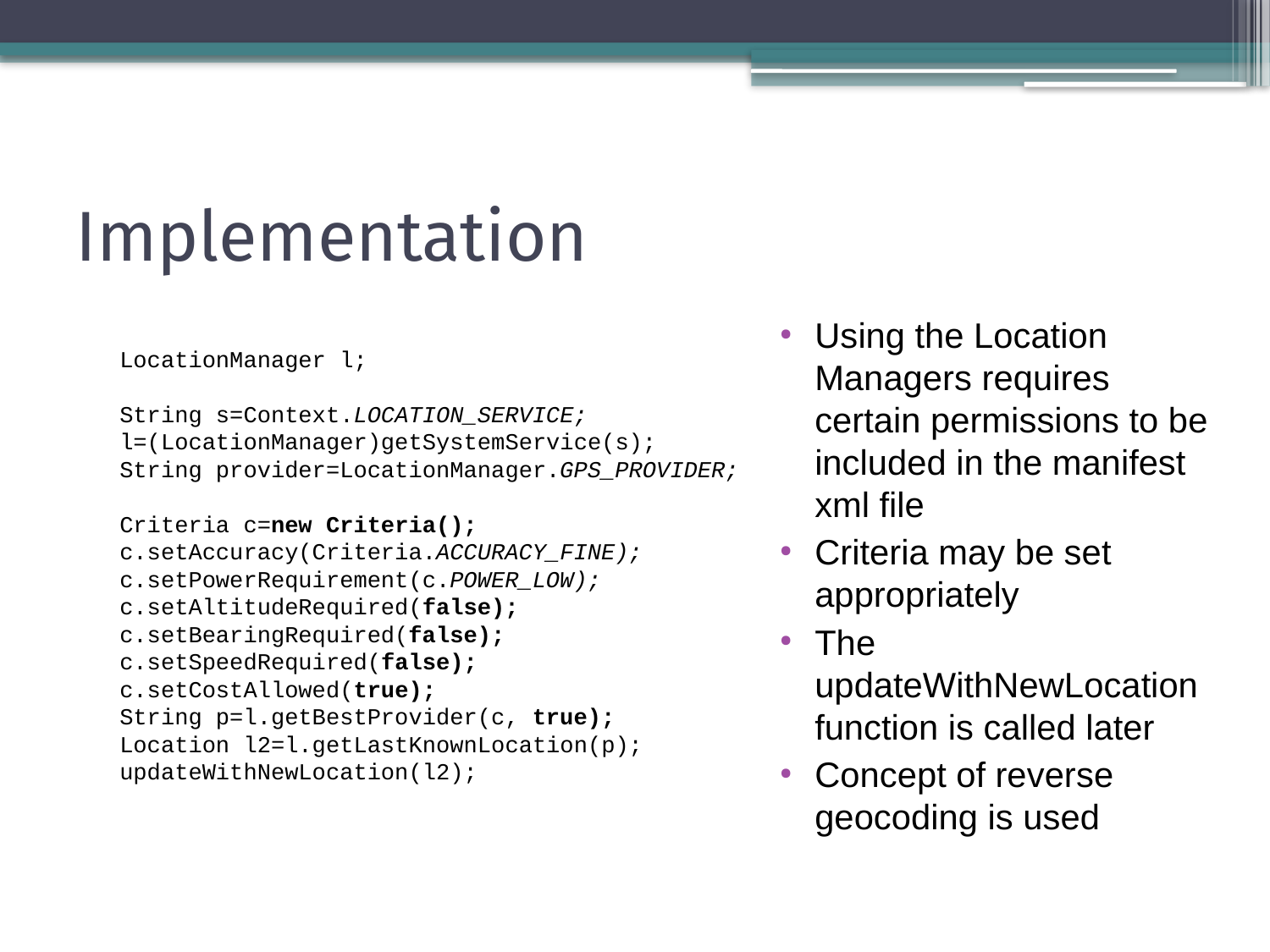

# Implementation
Using the Location Managers requires certain permissions to be included in the manifest xml file
Criteria may be set appropriately
The updateWithNewLocation function is called later
Concept of reverse geocoding is used
LocationManager l;

String s=Context.LOCATION_SERVICE;
l=(LocationManager)getSystemService(s);
String provider=LocationManager.GPS_PROVIDER;

Criteria c=new Criteria();
c.setAccuracy(Criteria.ACCURACY_FINE);
c.setPowerRequirement(c.POWER_LOW);
c.setAltitudeRequired(false);
c.setBearingRequired(false);
c.setSpeedRequired(false);
c.setCostAllowed(true);
String p=l.getBestProvider(c, true);
Location l2=l.getLastKnownLocation(p);
updateWithNewLocation(l2);